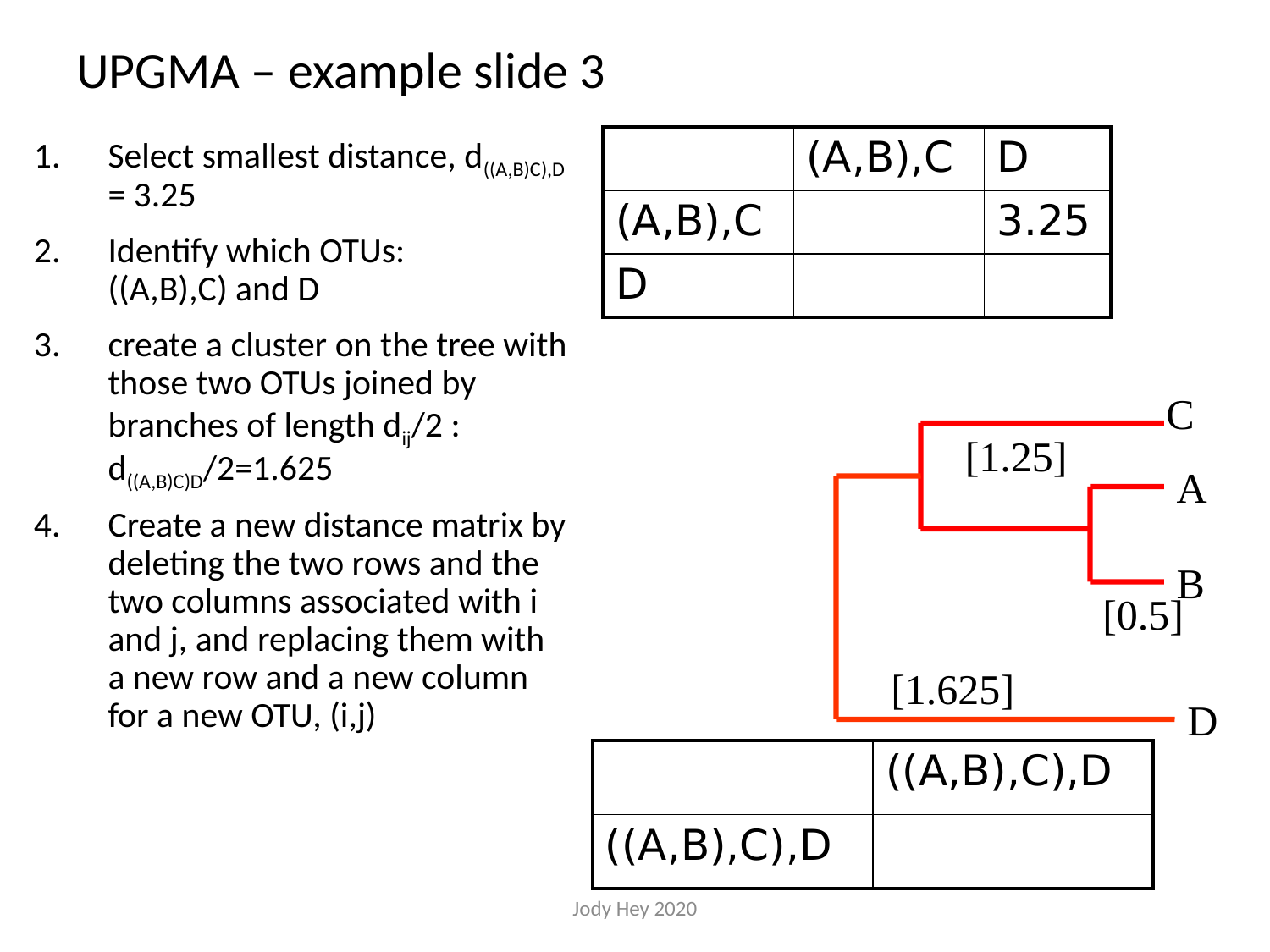

# UPGMA – example slide 3
Select smallest distance, d((A,B)C),D = 3.25
Identify which OTUs:      ((A,B),C) and D
create a cluster on the tree with those two OTUs joined by branches of length dij/2 : d((A,B)C)D/2=1.625
Create a new distance matrix by deleting the two rows and the two columns associated with i and j, and replacing them with a new row and a new column for a new OTU, (i,j)

|  | (A,B),C | D |
| --- | --- | --- |
| (A,B),C |  | 3.25 |
| D |  |  |
C

[1.25]
A

B
[0.5]

[1.625]
D

|  | ((A,B),C),D |
| --- | --- |
| ((A,B),C),D |  |
Jody Hey 2020